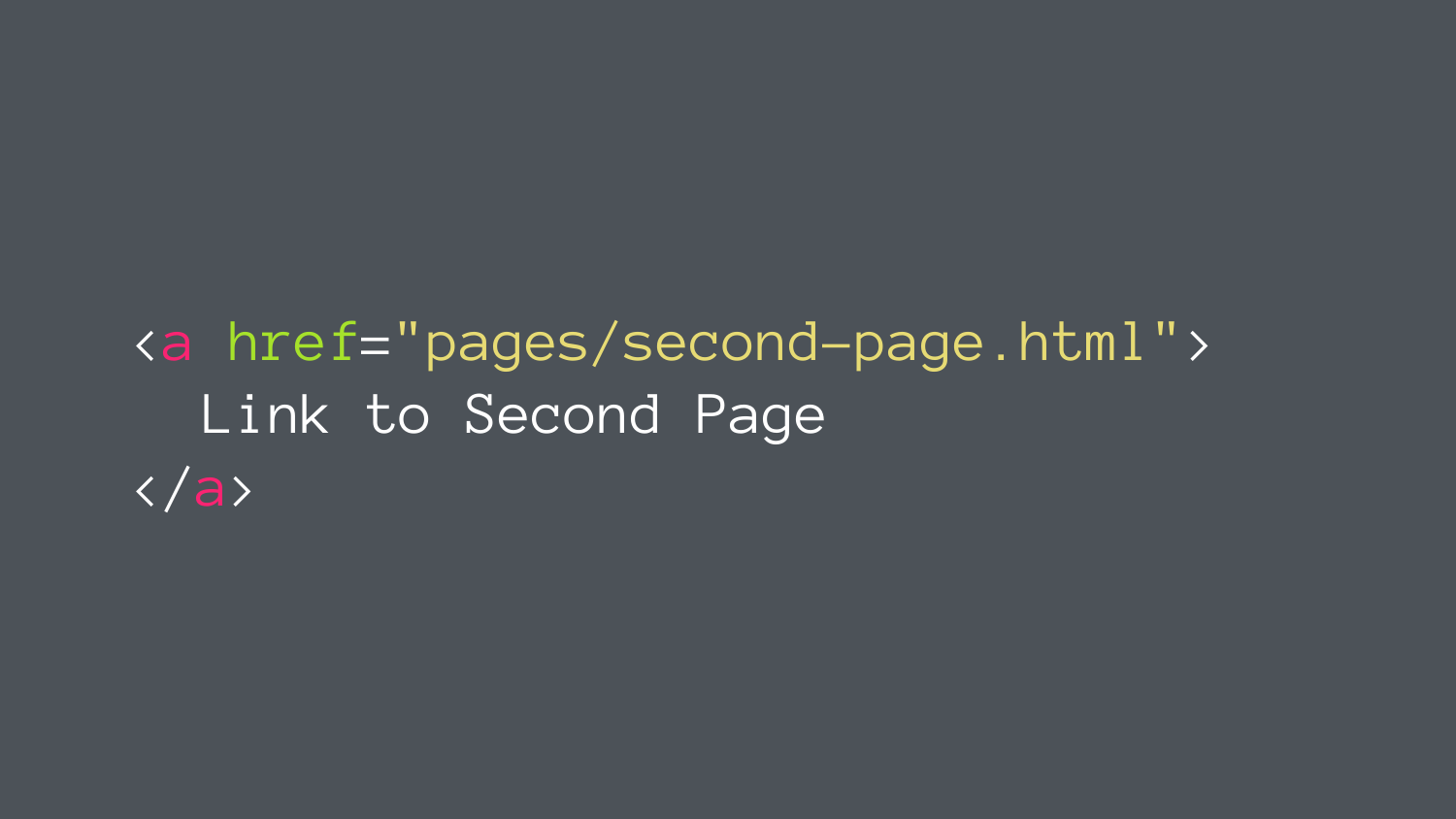

<a href="pages/second-page.html">
Link to Second Page
</a>